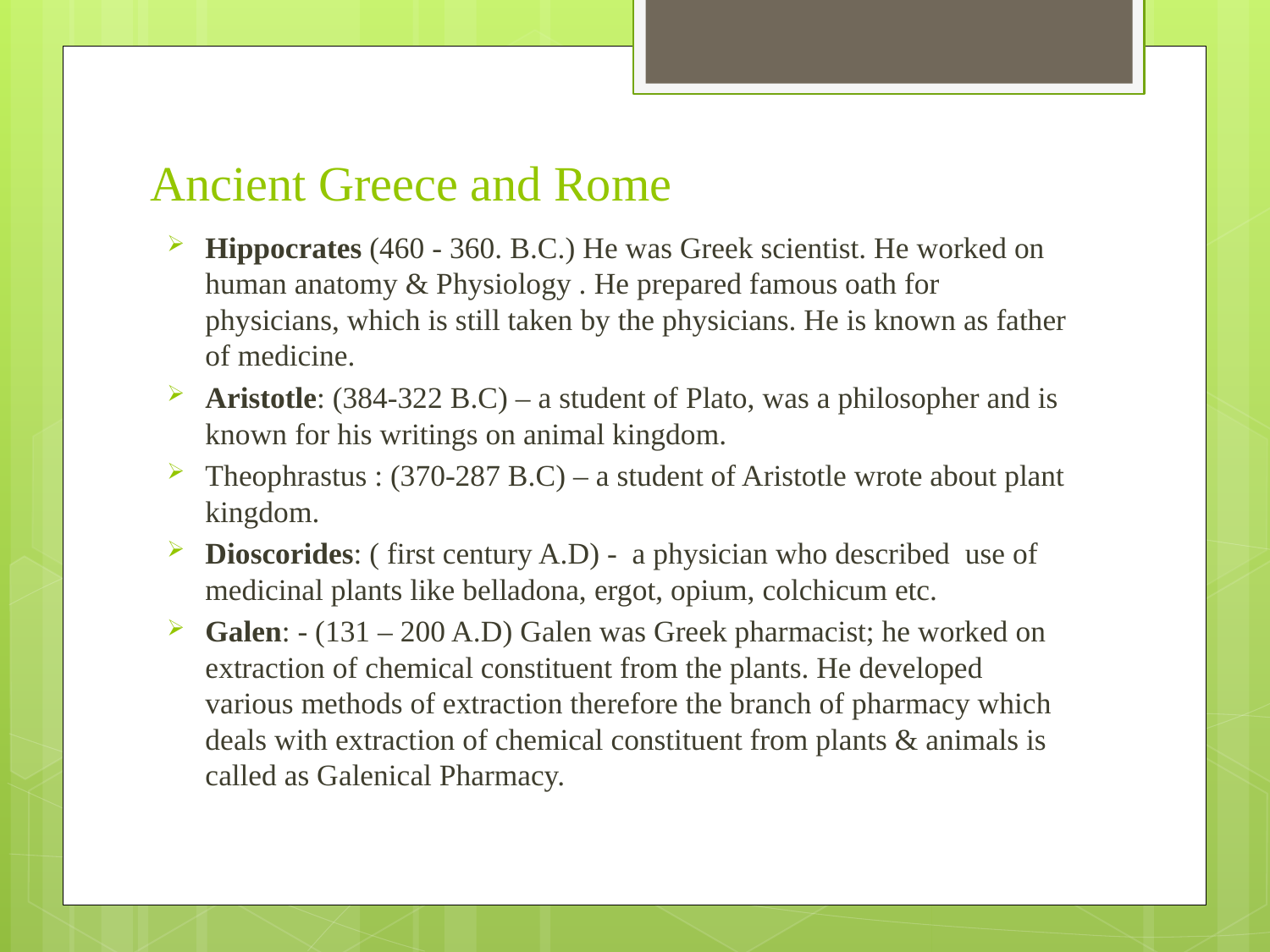

# Ancient Greece and Rome
Hippocrates (460 - 360. B.C.) He was Greek scientist. He worked on human anatomy & Physiology . He prepared famous oath for physicians, which is still taken by the physicians. He is known as father of medicine.
Aristotle: (384-322 B.C) – a student of Plato, was a philosopher and is known for his writings on animal kingdom.
Theophrastus : (370-287 B.C) – a student of Aristotle wrote about plant kingdom.
Dioscorides: ( first century A.D) -  a physician who described  use of medicinal plants like belladona, ergot, opium, colchicum etc.
Galen: - (131 – 200 A.D) Galen was Greek pharmacist; he worked on extraction of chemical constituent from the plants. He developed various methods of extraction therefore the branch of pharmacy which deals with extraction of chemical constituent from plants & animals is called as Galenical Pharmacy.